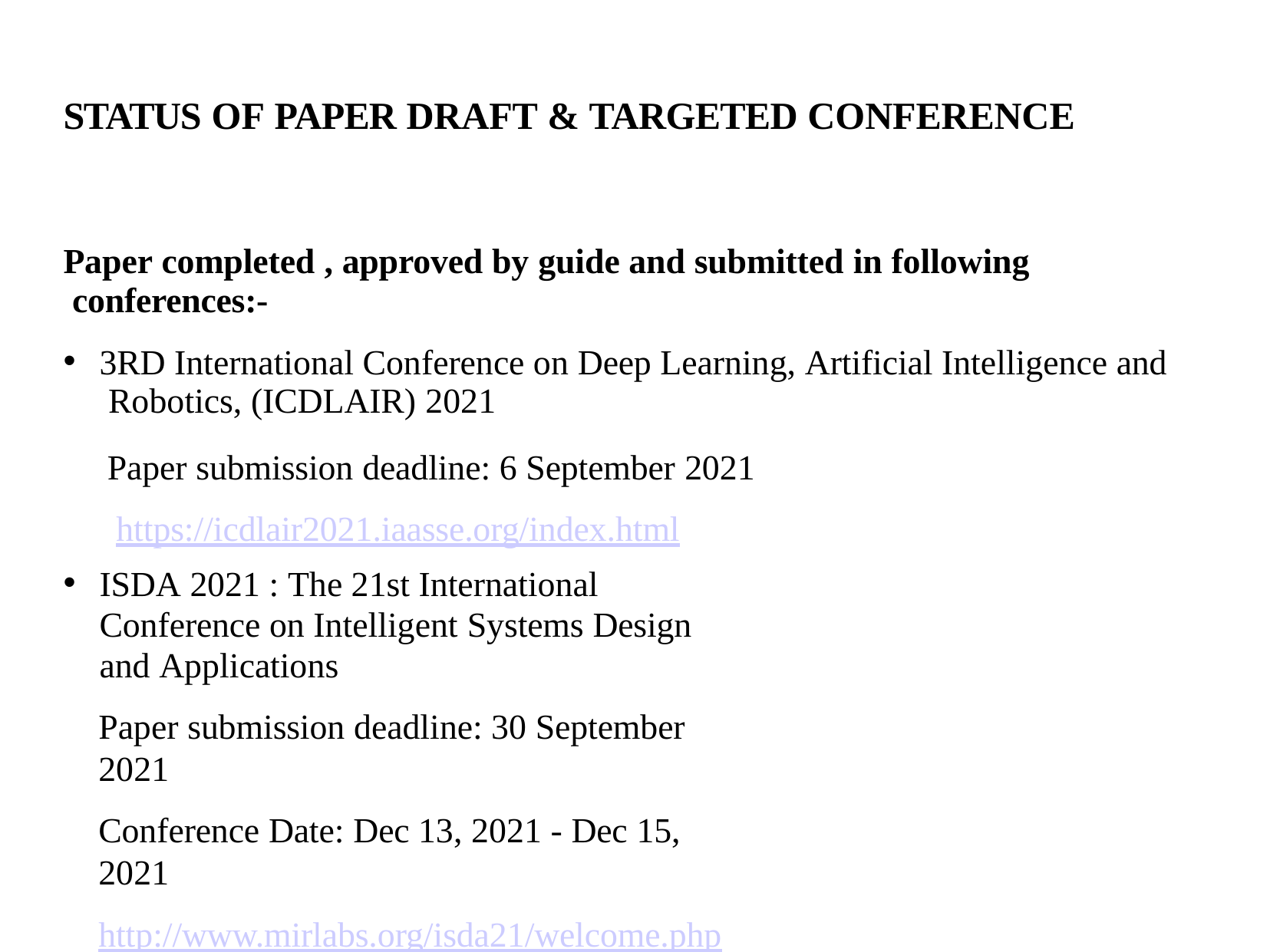

# STATUS OF PAPER DRAFT & TARGETED CONFERENCE
Paper completed , approved by guide and submitted in following  conferences:-
3RD International Conference on Deep Learning, Artificial Intelligence and  Robotics, (ICDLAIR) 2021
Paper submission deadline: 6 September 2021  https://icdlair2021.iaasse.org/index.html
ISDA 2021 : The 21st International Conference on Intelligent Systems Design
and Applications
Paper submission deadline: 30 September 2021
Conference Date: Dec 13, 2021 - Dec 15, 2021
http://www.mirlabs.org/isda21/welcome.php